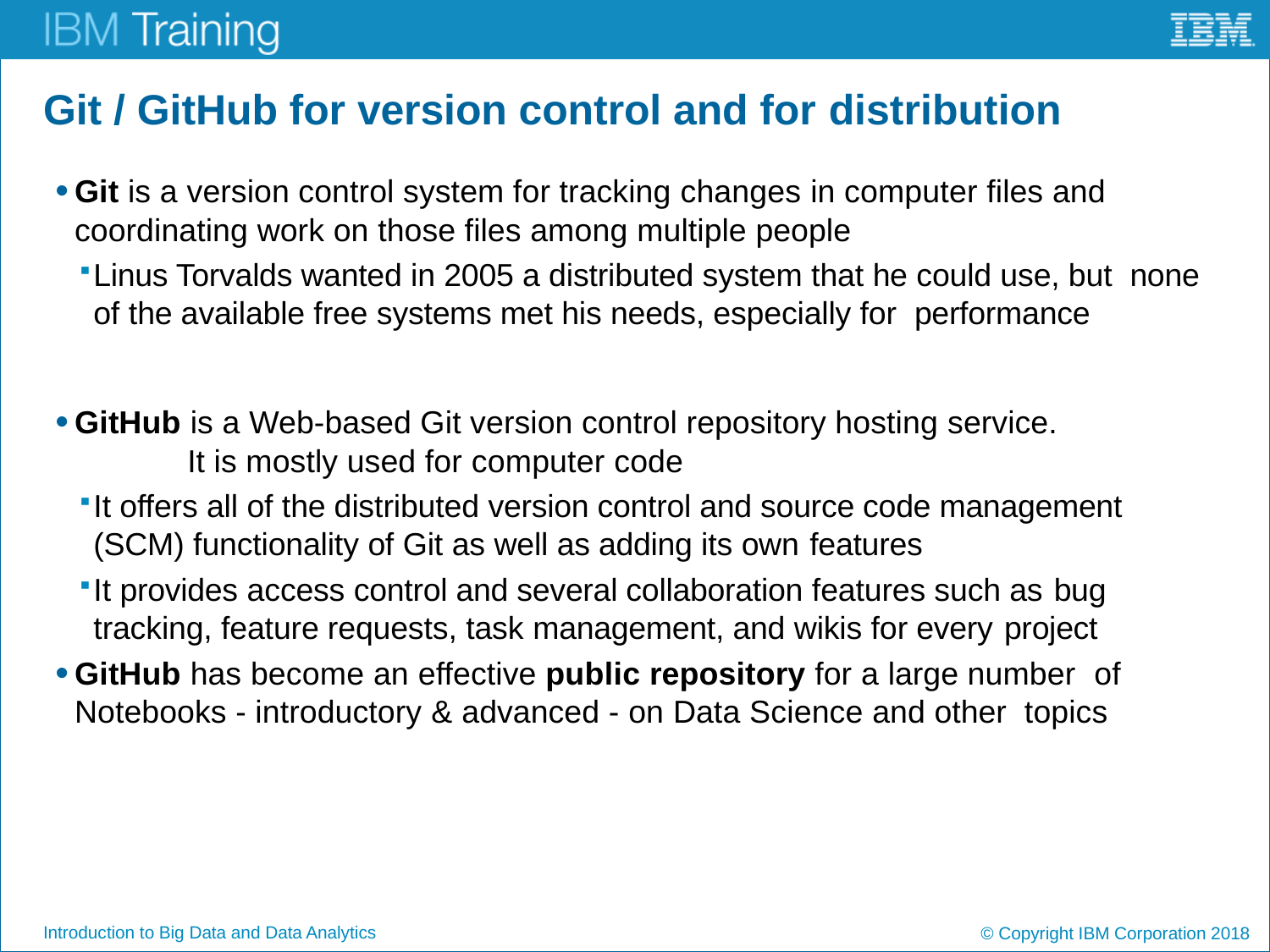

# Git / GitHub for version control and for distribution
Git is a version control system for tracking changes in computer files and coordinating work on those files among multiple people
Linus Torvalds wanted in 2005 a distributed system that he could use, but  none of the available free systems met his needs, especially for  performance

GitHub is a Web-based Git version control repository hosting service.
  	  It is mostly used for computer code
It offers all of the distributed version control and source code management  (SCM) functionality of Git as well as adding its own features
It provides access control and several collaboration features such as bug tracking, feature requests, task management, and wikis for every project
GitHub has become an effective public repository for a large number  of Notebooks - introductory & advanced - on Data Science and other  topics